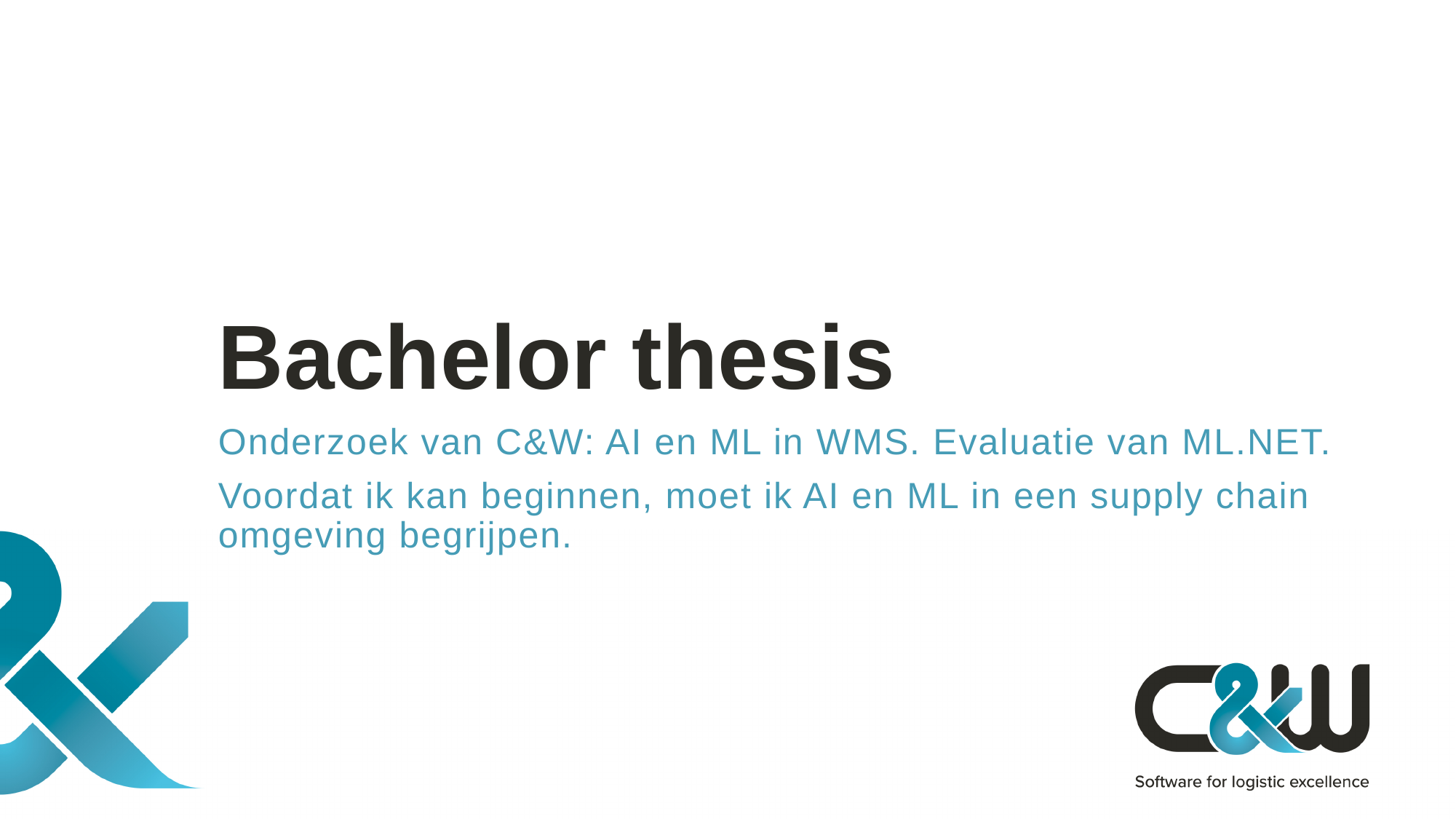

# Bachelor thesis
Onderzoek van C&W: AI en ML in WMS. Evaluatie van ML.NET.
Voordat ik kan beginnen, moet ik AI en ML in een supply chain omgeving begrijpen.